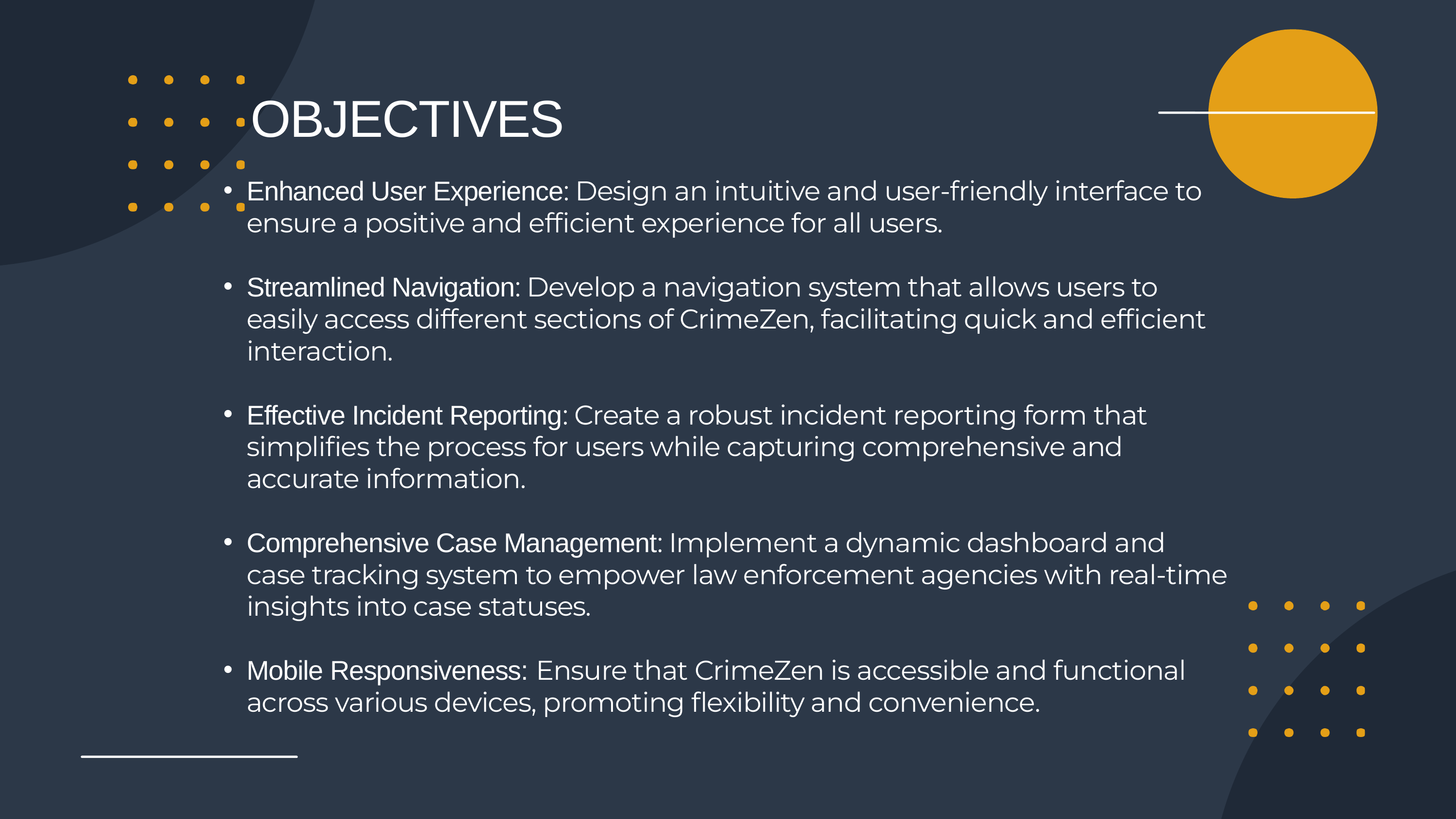

OBJECTIVES

Enhanced User Experience: Design an intuitive and user-friendly interface to ensure a positive and efficient experience for all users.

Streamlined Navigation: Develop a navigation system that allows users to easily access different sections of CrimeZen, facilitating quick and efficient interaction.

Effective Incident Reporting: Create a robust incident reporting form that simplifies the process for users while capturing comprehensive and accurate information.

Comprehensive Case Management: Implement a dynamic dashboard and case tracking system to empower law enforcement agencies with real-time insights into case statuses.

Mobile Responsiveness: Ensure that CrimeZen is accessible and functional across various devices, promoting flexibility and convenience.